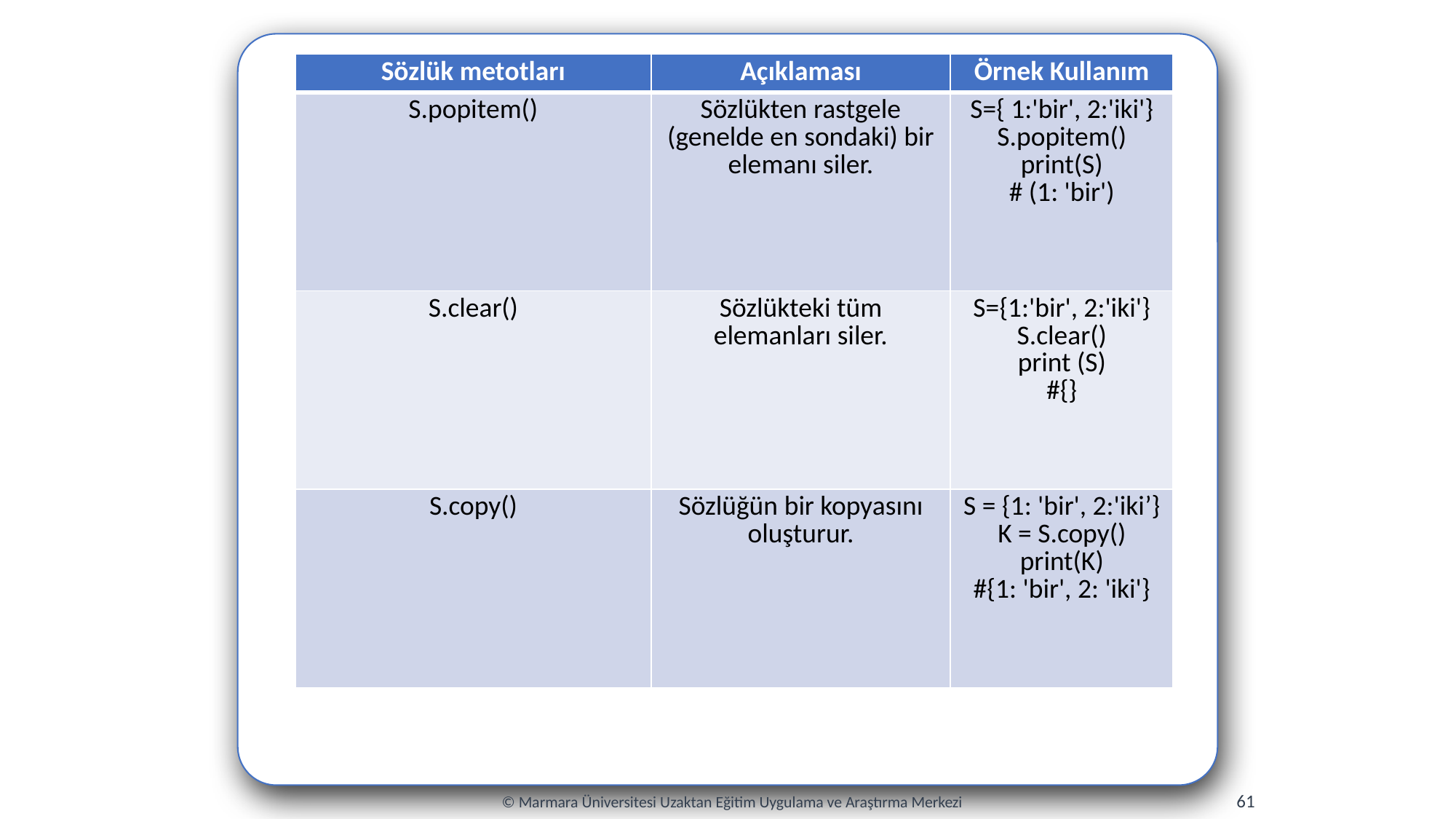

| Sözlük metotları | Açıklaması | Örnek Kullanım |
| --- | --- | --- |
| S.popitem() | Sözlükten rastgele (genelde en sondaki) bir elemanı siler. | S={ 1:'bir', 2:'iki'} S.popitem() print(S) # (1: 'bir') |
| S.clear() | Sözlükteki tüm elemanları siler. | S={1:'bir', 2:'iki'} S.clear() print (S) #{} |
| S.copy() | Sözlüğün bir kopyasını oluşturur. | S = {1: 'bir', 2:'iki’} K = S.copy() print(K) #{1: 'bir', 2: 'iki'} |
61
© Marmara Üniversitesi Uzaktan Eğitim Uygulama ve Araştırma Merkezi